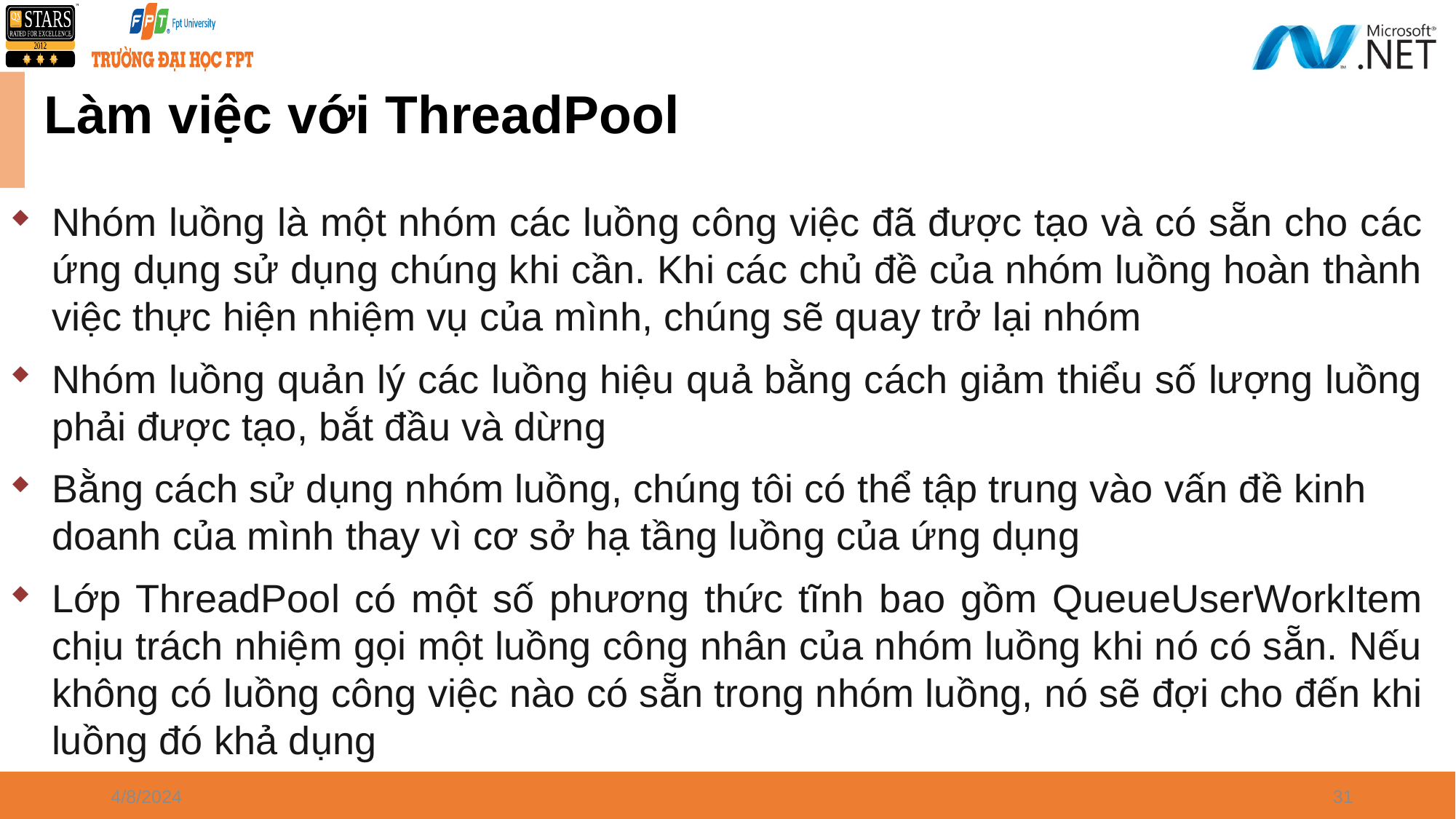

# Làm việc với ThreadPool
Nhóm luồng là một nhóm các luồng công việc đã được tạo và có sẵn cho các ứng dụng sử dụng chúng khi cần. Khi các chủ đề của nhóm luồng hoàn thành việc thực hiện nhiệm vụ của mình, chúng sẽ quay trở lại nhóm
Nhóm luồng quản lý các luồng hiệu quả bằng cách giảm thiểu số lượng luồng phải được tạo, bắt đầu và dừng
Bằng cách sử dụng nhóm luồng, chúng tôi có thể tập trung vào vấn đề kinh doanh của mình thay vì cơ sở hạ tầng luồng của ứng dụng
Lớp ThreadPool có một số phương thức tĩnh bao gồm QueueUserWorkItem chịu trách nhiệm gọi một luồng công nhân của nhóm luồng khi nó có sẵn. Nếu không có luồng công việc nào có sẵn trong nhóm luồng, nó sẽ đợi cho đến khi luồng đó khả dụng
4/8/2024
31